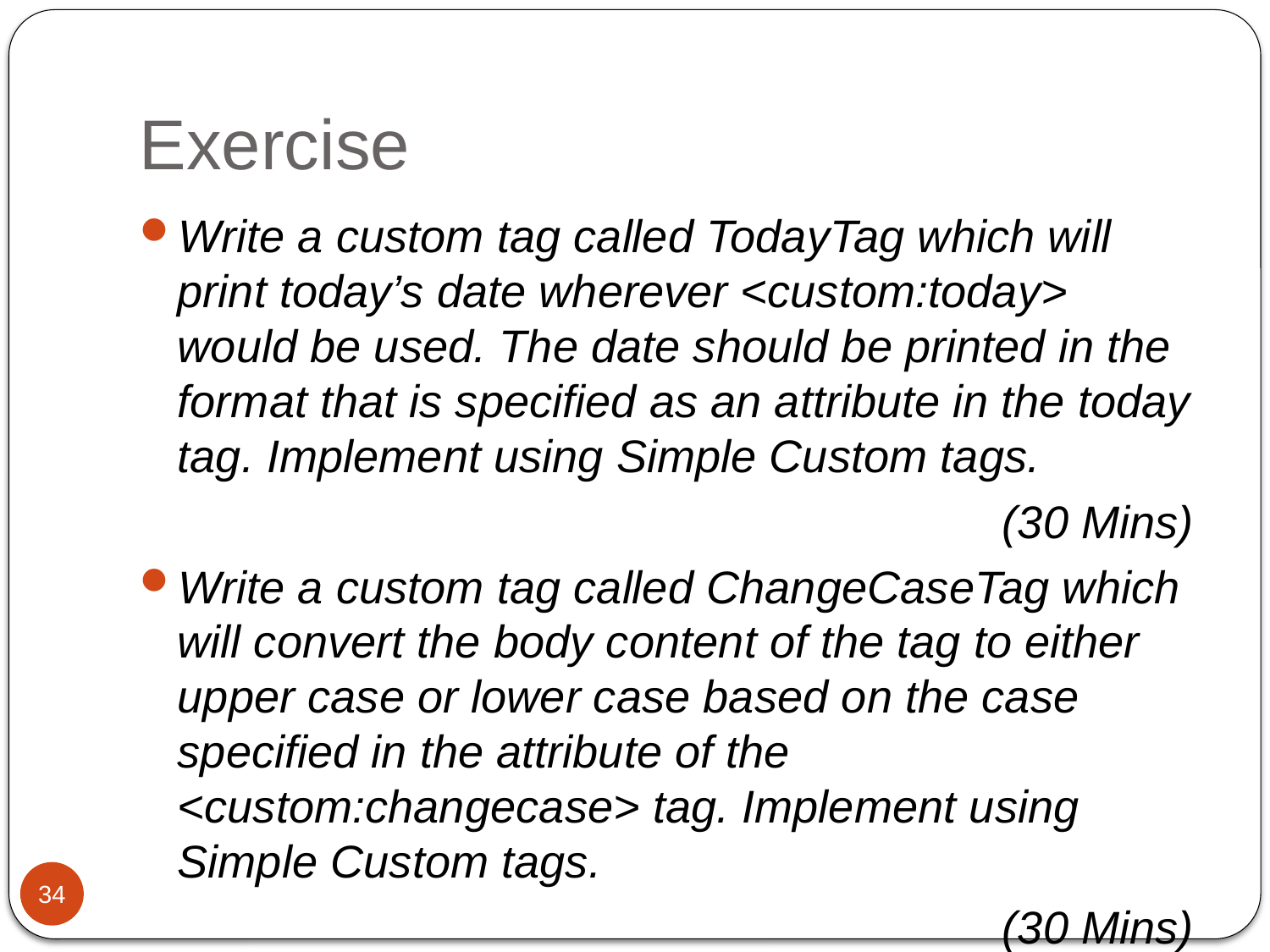

# Exercise
Write a custom tag called TodayTag which will print today’s date wherever <custom:today> would be used. The date should be printed in the format that is specified as an attribute in the today tag. Implement using Simple Custom tags.
(30 Mins)
Write a custom tag called ChangeCaseTag which will convert the body content of the tag to either upper case or lower case based on the case specified in the attribute of the <custom:changecase> tag. Implement using Simple Custom tags.
(30 Mins)

34